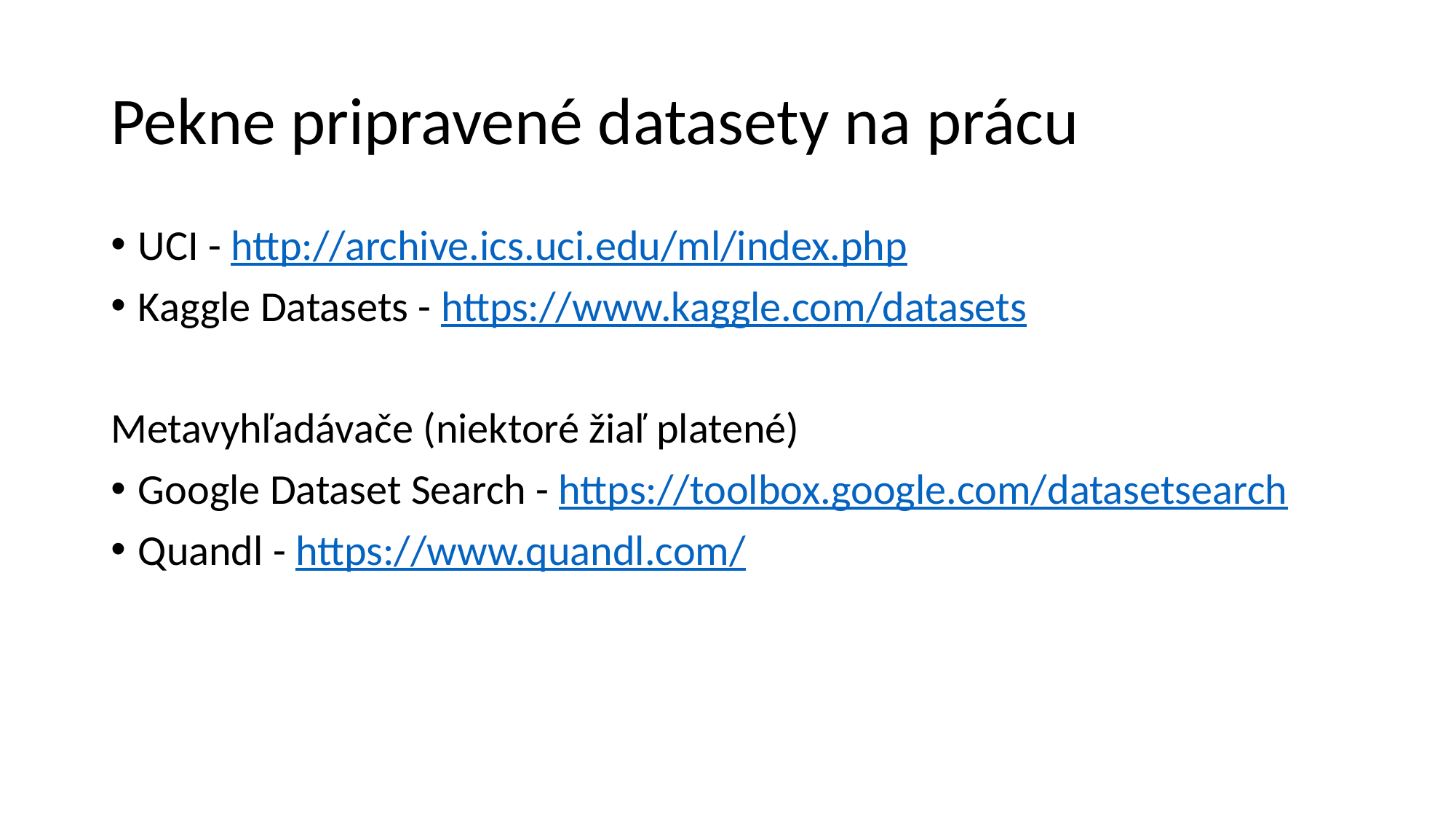

# Pekne pripravené datasety na prácu
UCI - http://archive.ics.uci.edu/ml/index.php
Kaggle Datasets - https://www.kaggle.com/datasets

Metavyhľadávače (niektoré žiaľ platené)
Google Dataset Search - https://toolbox.google.com/datasetsearch
Quandl - https://www.quandl.com/